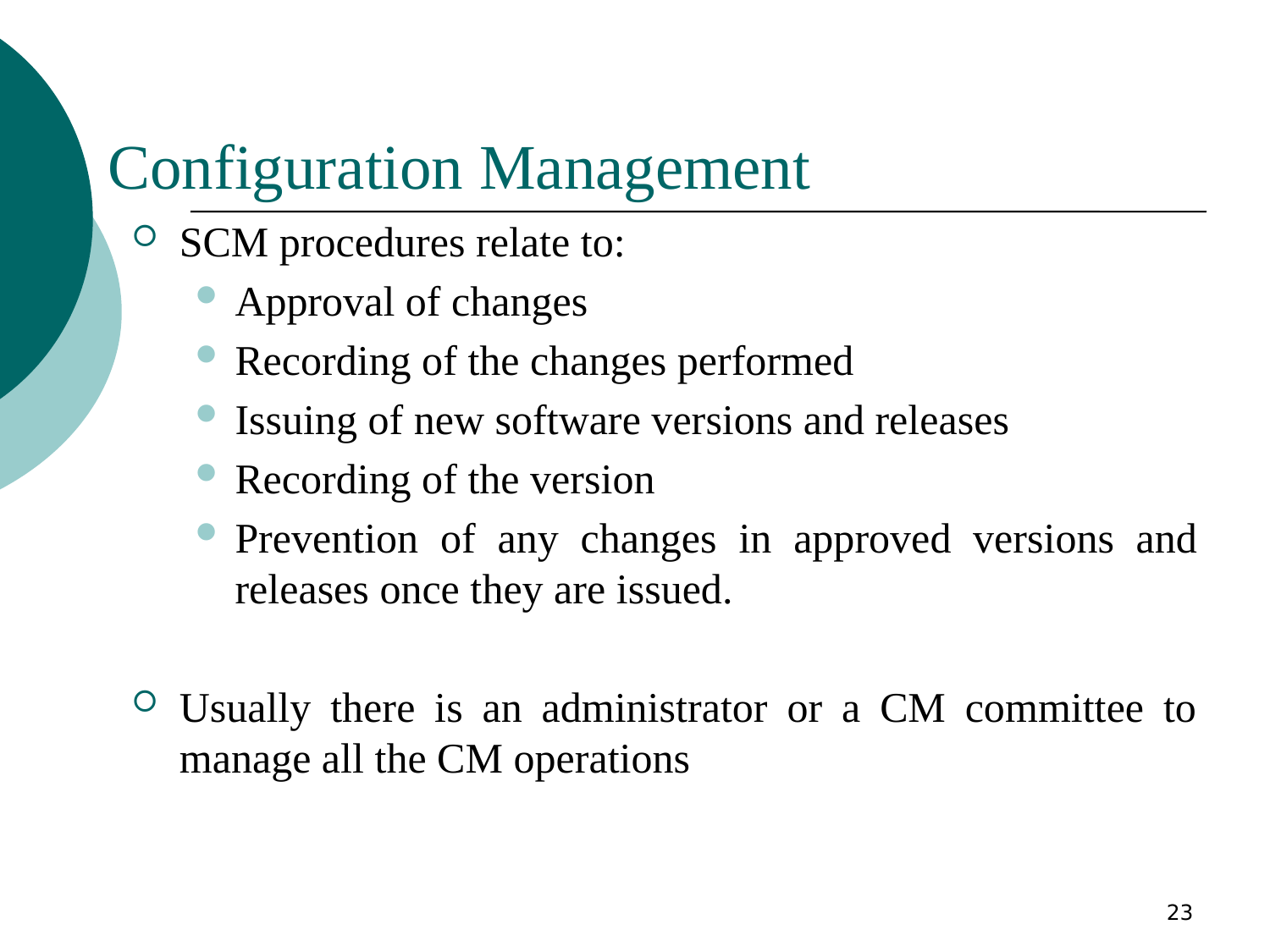

# Configuration Management
SCM procedures relate to:
Approval of changes
Recording of the changes performed
Issuing of new software versions and releases
Recording of the version
Prevention of any changes in approved versions and releases once they are issued.

Usually there is an administrator or a CM committee to manage all the CM operations
23